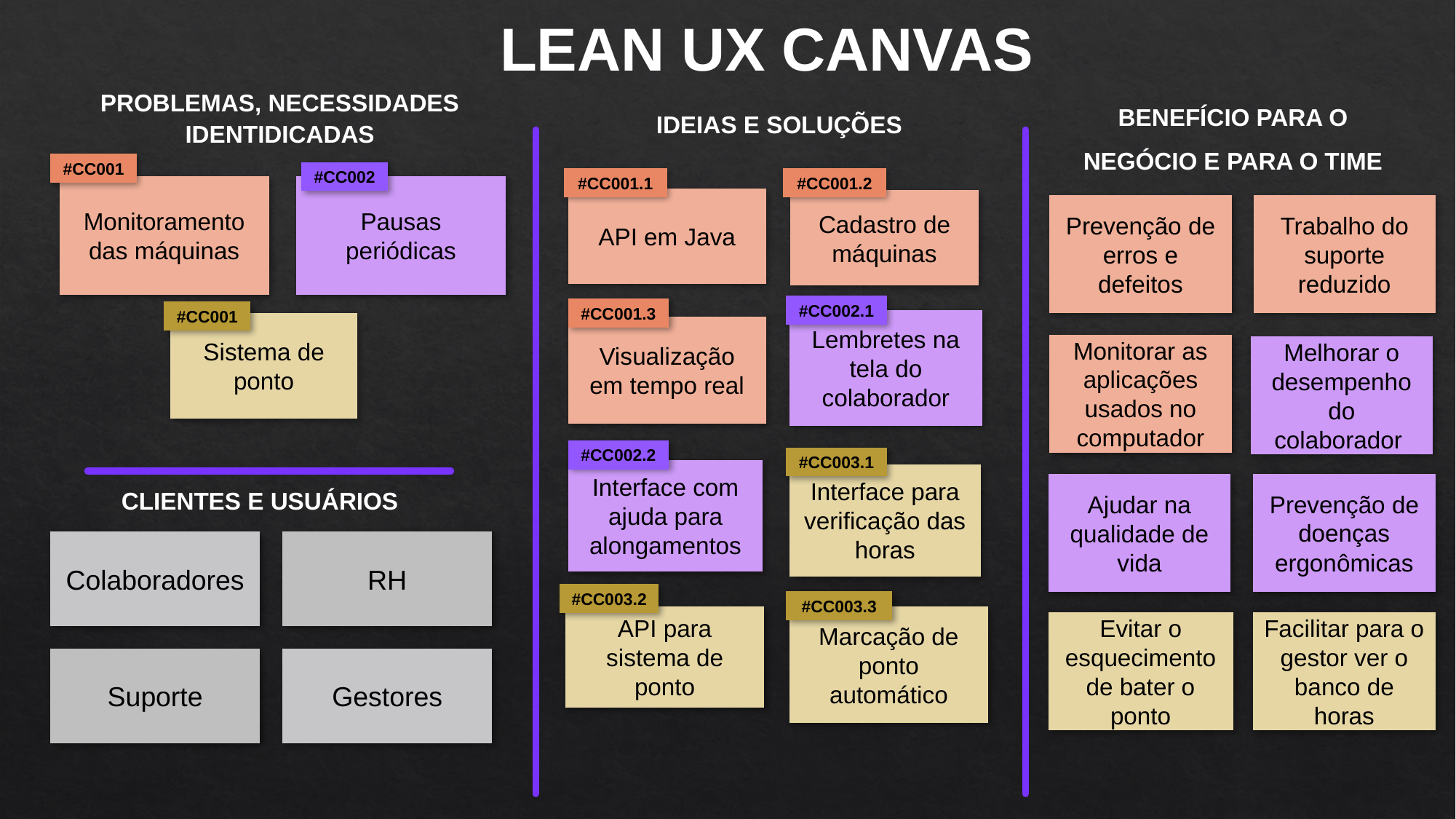

LEAN UX CANVAS
PROBLEMAS, NECESSIDADES IDENTIDICADAS
BENEFÍCIO PARA O
NEGÓCIO E PARA O TIME
IDEIAS E SOLUÇÕES
#CC001
#CC002
#CC001.1
#CC001.2
Monitoramento das máquinas
Pausas periódicas
API em Java
Cadastro de máquinas
Prevenção de erros e defeitos
Trabalho do suporte reduzido
#CC002.1
#CC001.3
#CC001
Lembretes na tela do colaborador
Sistema de ponto
Visualização em tempo real
Monitorar as aplicações usados no computador
Melhorar o desempenho do colaborador
#CC002.2
#CC003.1
Interface com ajuda para alongamentos
Interface para verificação das horas
Prevenção de doenças ergonômicas
Ajudar na qualidade de vida
CLIENTES E USUÁRIOS
Colaboradores
RH
#CC003.2
#CC003.3
API para sistema de ponto
Marcação de ponto automático
Evitar o esquecimento de bater o ponto
Facilitar para o gestor ver o banco de horas
Suporte
Gestores